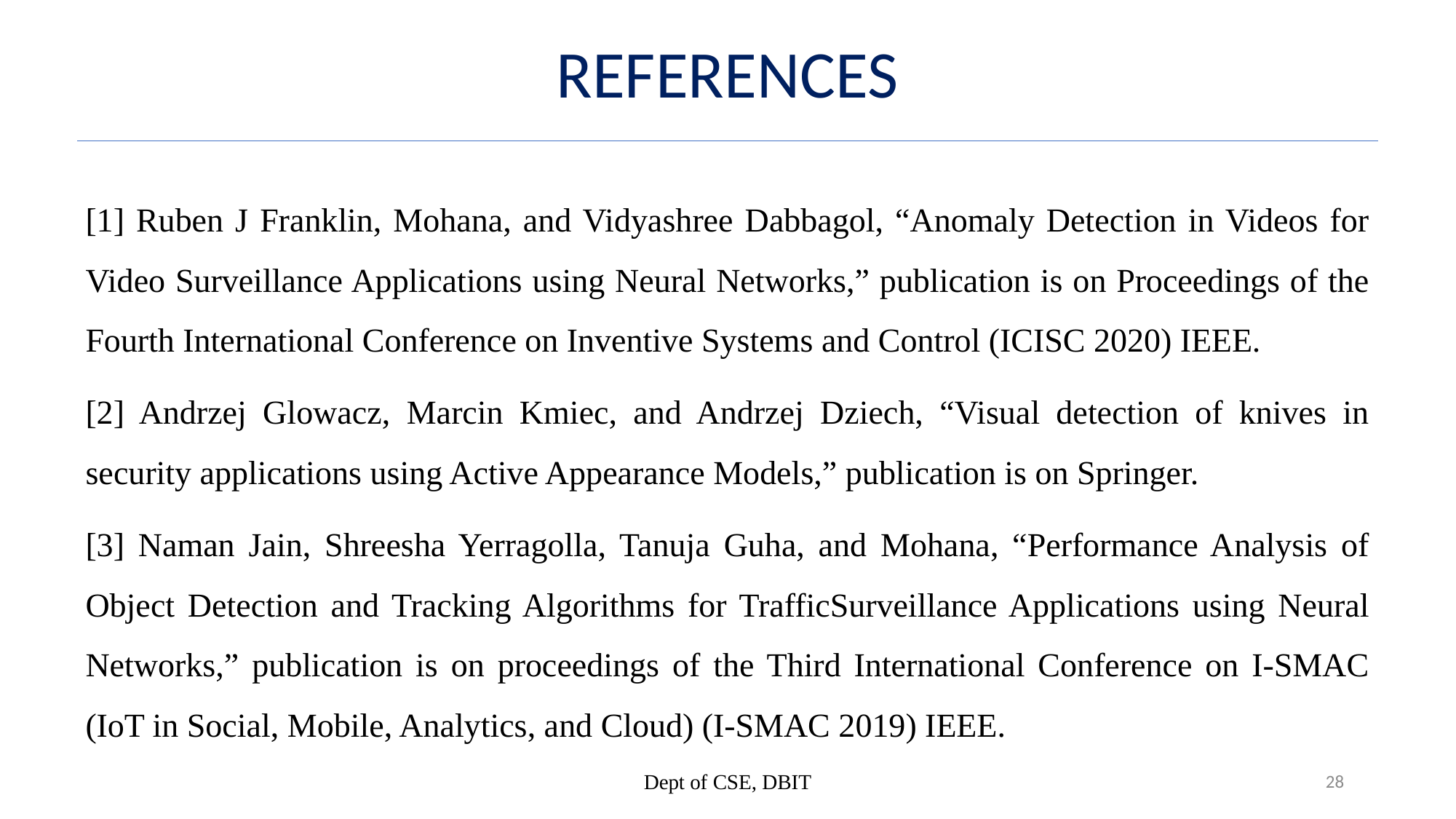

REFERENCES
[1] Ruben J Franklin, Mohana, and Vidyashree Dabbagol, “Anomaly Detection in Videos for Video Surveillance Applications using Neural Networks,” publication is on Proceedings of the Fourth International Conference on Inventive Systems and Control (ICISC 2020) IEEE.
[2] Andrzej Glowacz, Marcin Kmiec, and Andrzej Dziech, “Visual detection of knives in security applications using Active Appearance Models,” publication is on Springer.
[3] Naman Jain, Shreesha Yerragolla, Tanuja Guha, and Mohana, “Performance Analysis of Object Detection and Tracking Algorithms for TrafficSurveillance Applications using Neural Networks,” publication is on proceedings of the Third International Conference on I-SMAC (IoT in Social, Mobile, Analytics, and Cloud) (I-SMAC 2019) IEEE.

Dept of CSE, DBIT
28